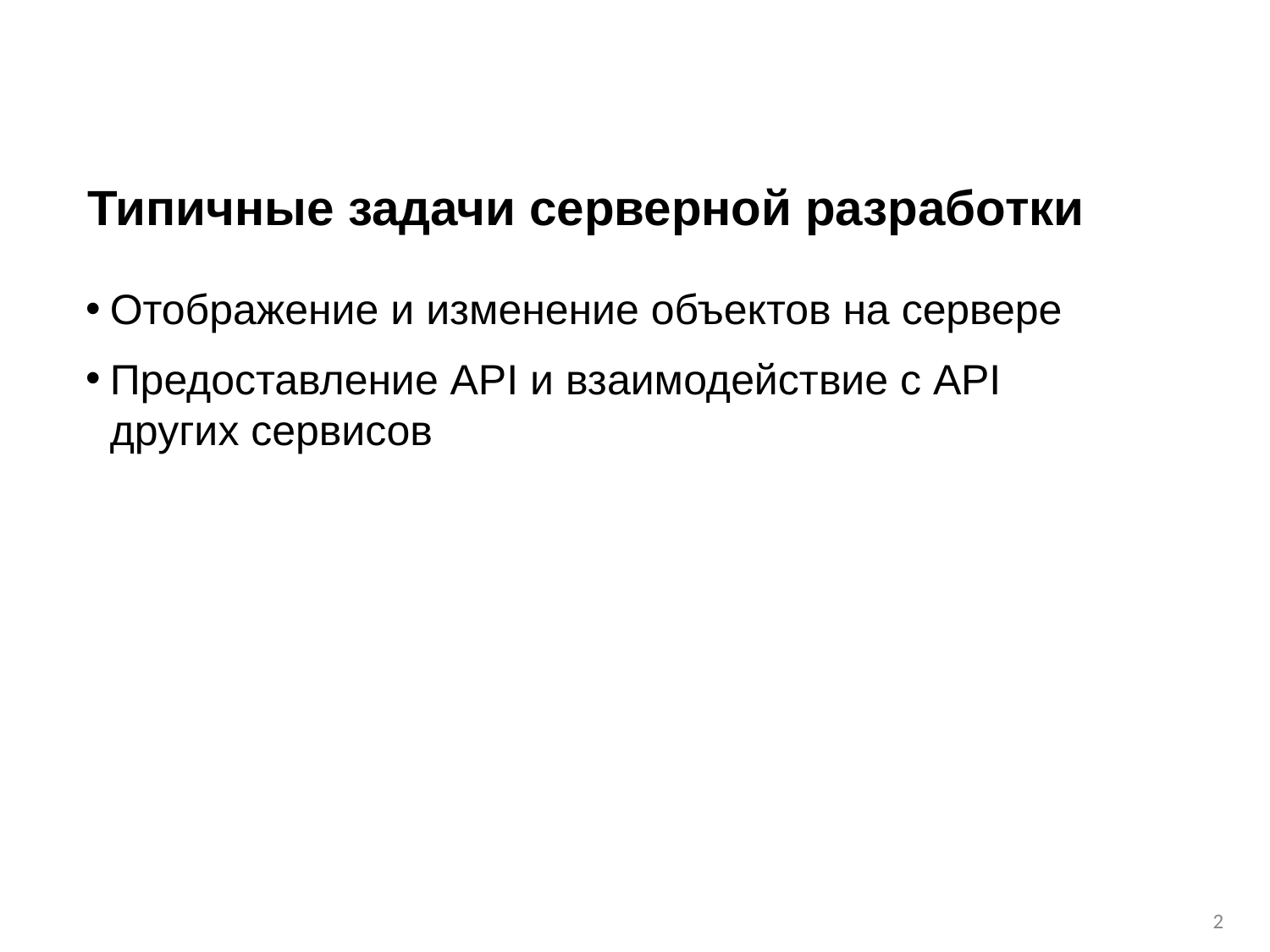

# Типичные задачи серверной разработки
Отображение и изменение объектов на сервере
Предоставление API и взаимодействие с API других сервисов
2